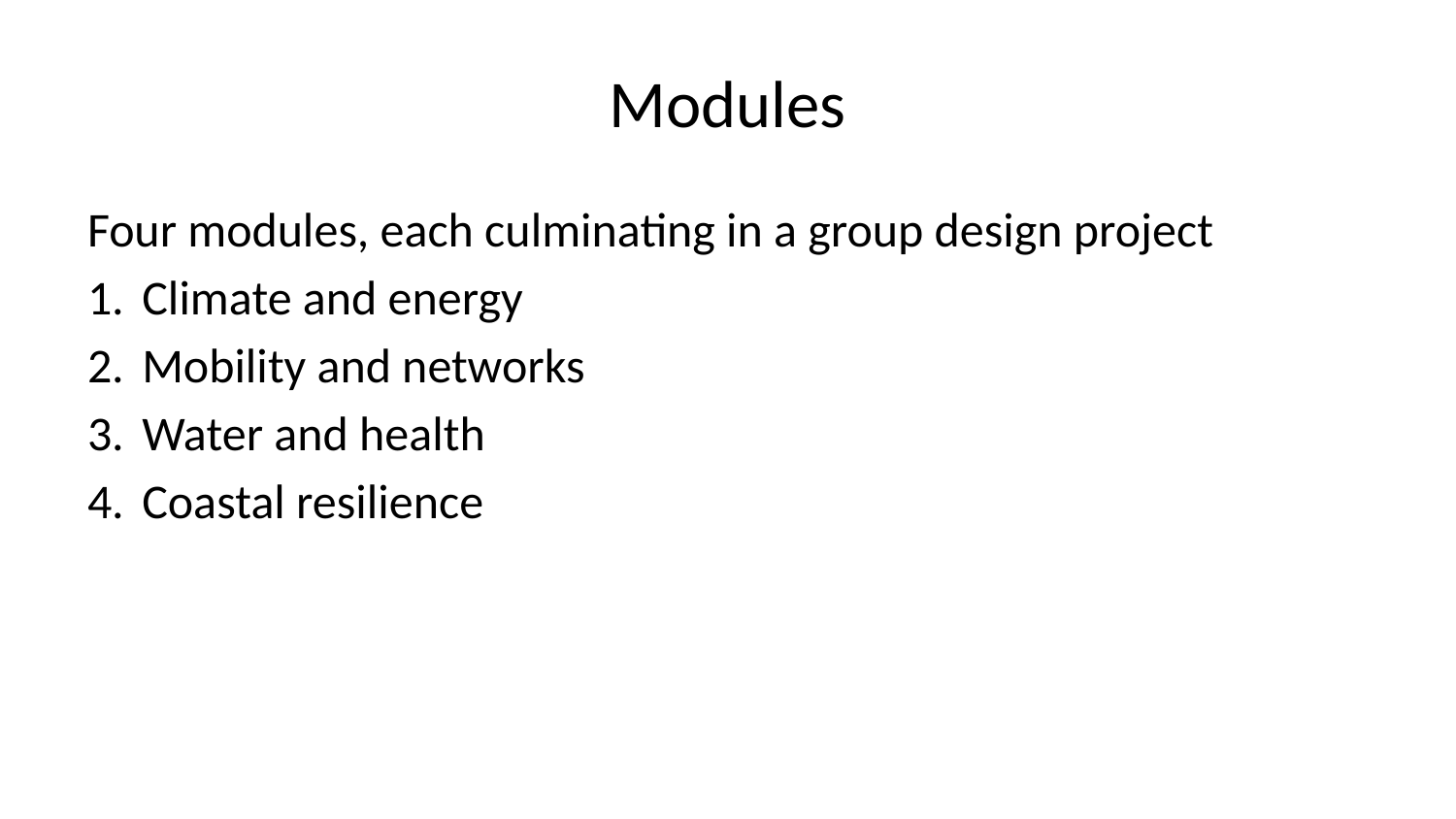

# Modules
Four modules, each culminating in a group design project
Climate and energy
Mobility and networks
Water and health
Coastal resilience